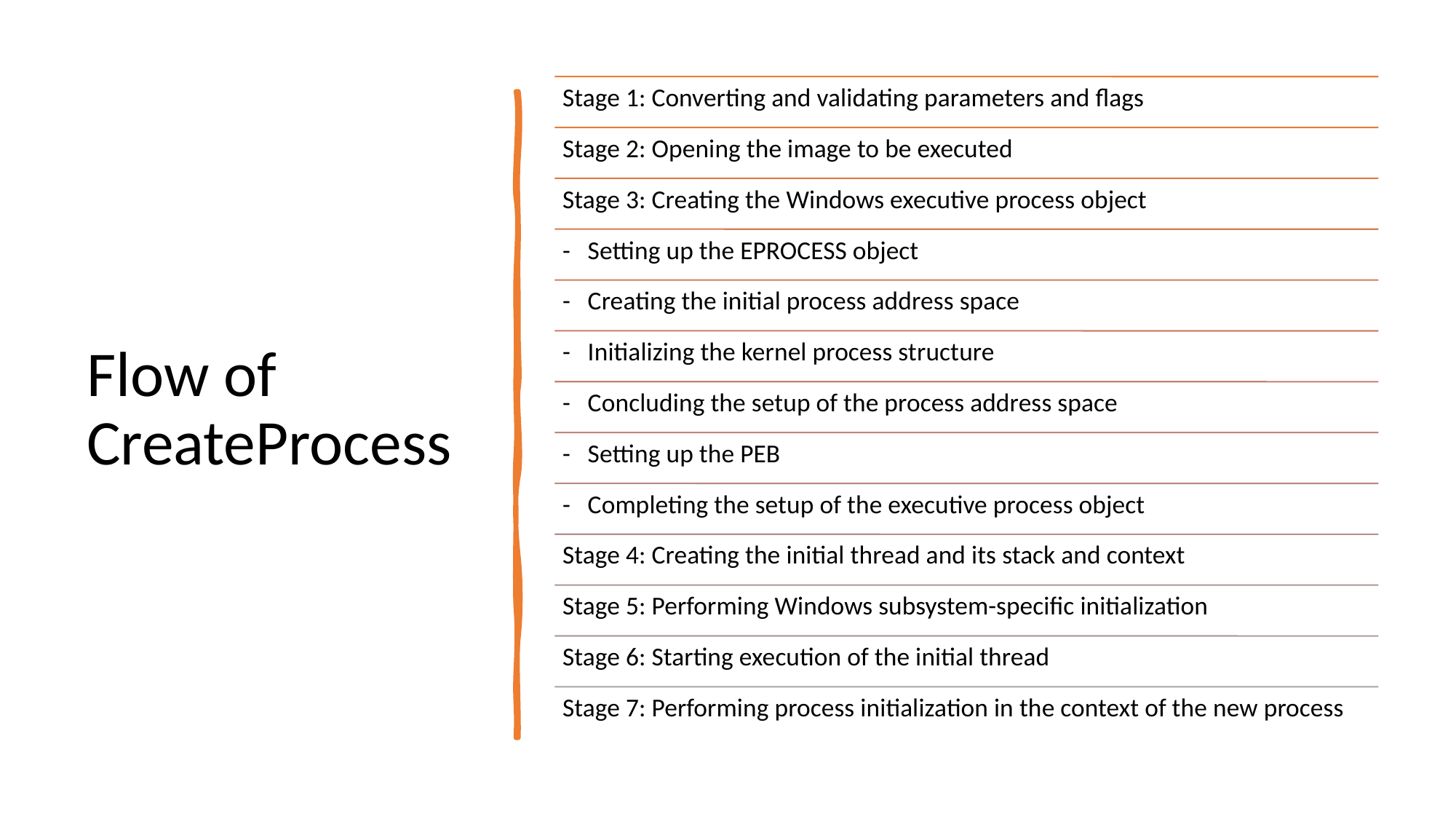

Stage 1: Converting and validating parameters and flags
Stage 2: Opening the image to be executed
Stage 3: Creating the Windows executive process object
-   Setting up the EPROCESS object
-   Creating the initial process address space
-   Initializing the kernel process structure
-   Concluding the setup of the process address space
-   Setting up the PEB
-   Completing the setup of the executive process object
Stage 4: Creating the initial thread and its stack and context
Stage 5: Performing Windows subsystem-specific initialization
Stage 6: Starting execution of the initial thread
Stage 7: Performing process initialization in the context of the new process
# Flow of CreateProcess